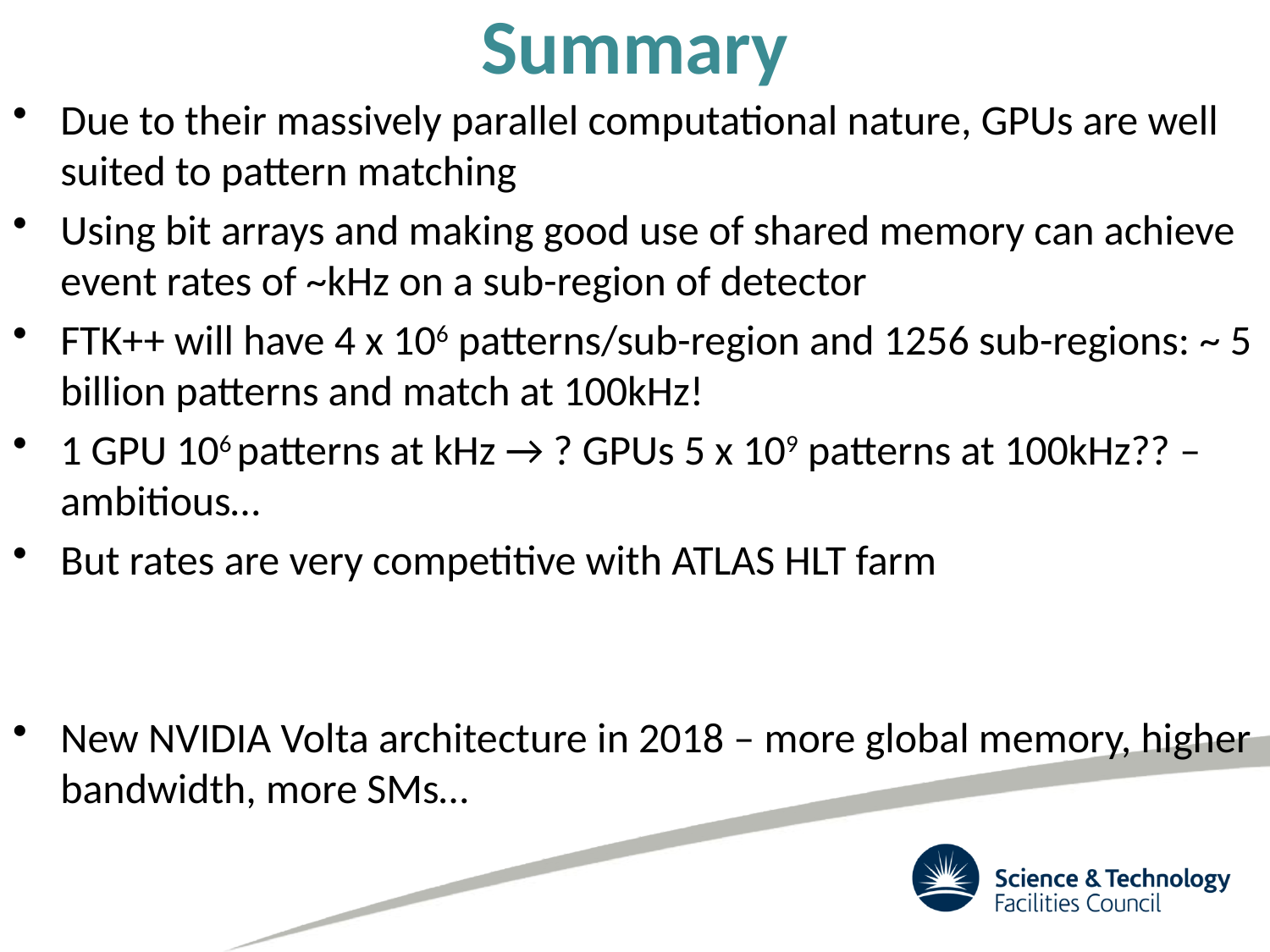

# Summary
Due to their massively parallel computational nature, GPUs are well suited to pattern matching
Using bit arrays and making good use of shared memory can achieve event rates of ~kHz on a sub-region of detector
FTK++ will have 4 x 106 patterns/sub-region and 1256 sub-regions: ~ 5 billion patterns and match at 100kHz!
1 GPU 106 patterns at kHz → ? GPUs 5 x 109 patterns at 100kHz?? – ambitious…
But rates are very competitive with ATLAS HLT farm

New NVIDIA Volta architecture in 2018 – more global memory, higher bandwidth, more SMs…